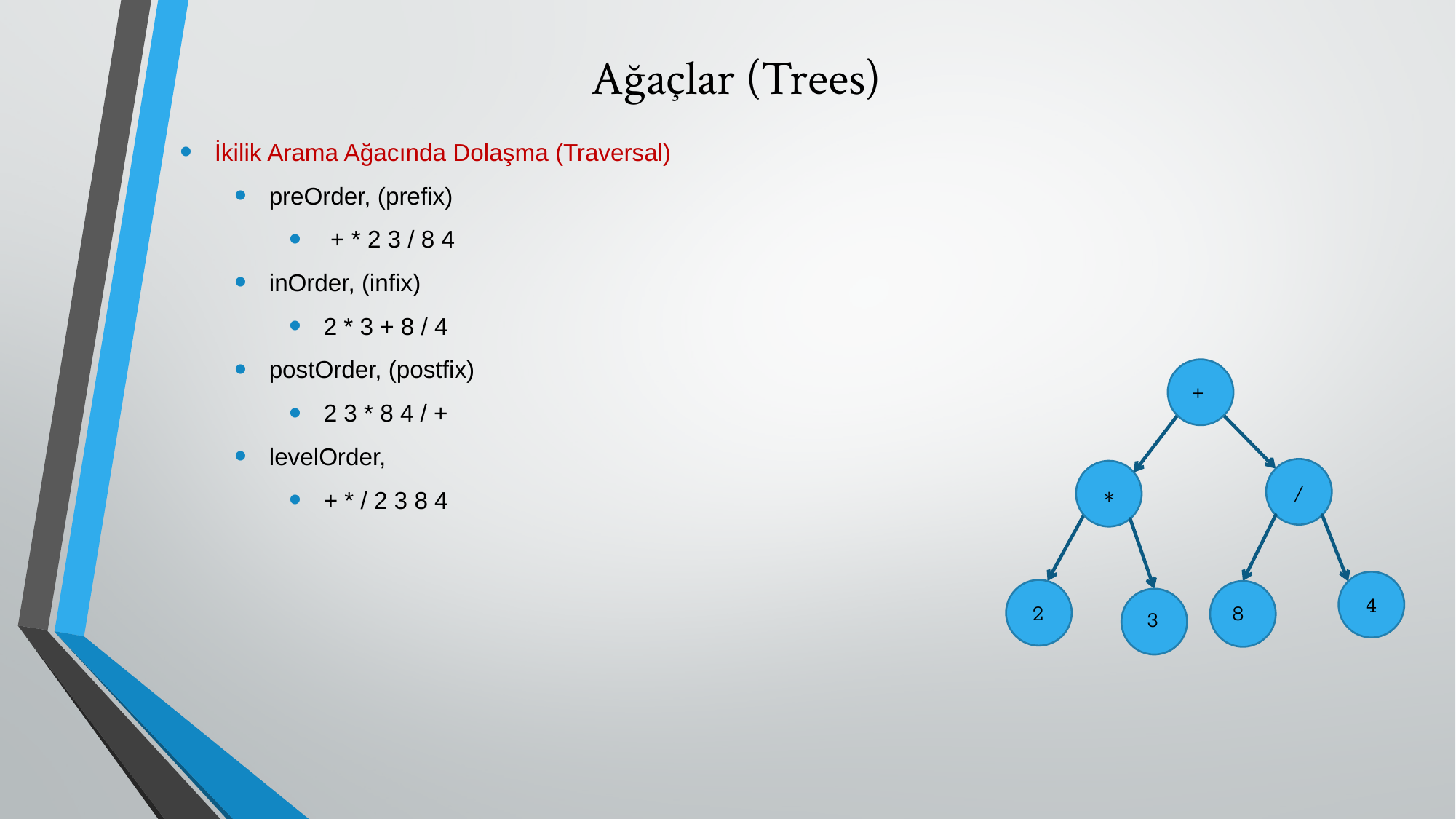

# Ağaçlar (Trees)
İkilik Arama Ağacında Dolaşma (Traversal)
preOrder, (prefix)
 + * 2 3 / 8 4
inOrder, (infix)
2 * 3 + 8 / 4
postOrder, (postfix)
2 3 * 8 4 / +
levelOrder,
+ * / 2 3 8 4

+

/

*

4

2

8

3